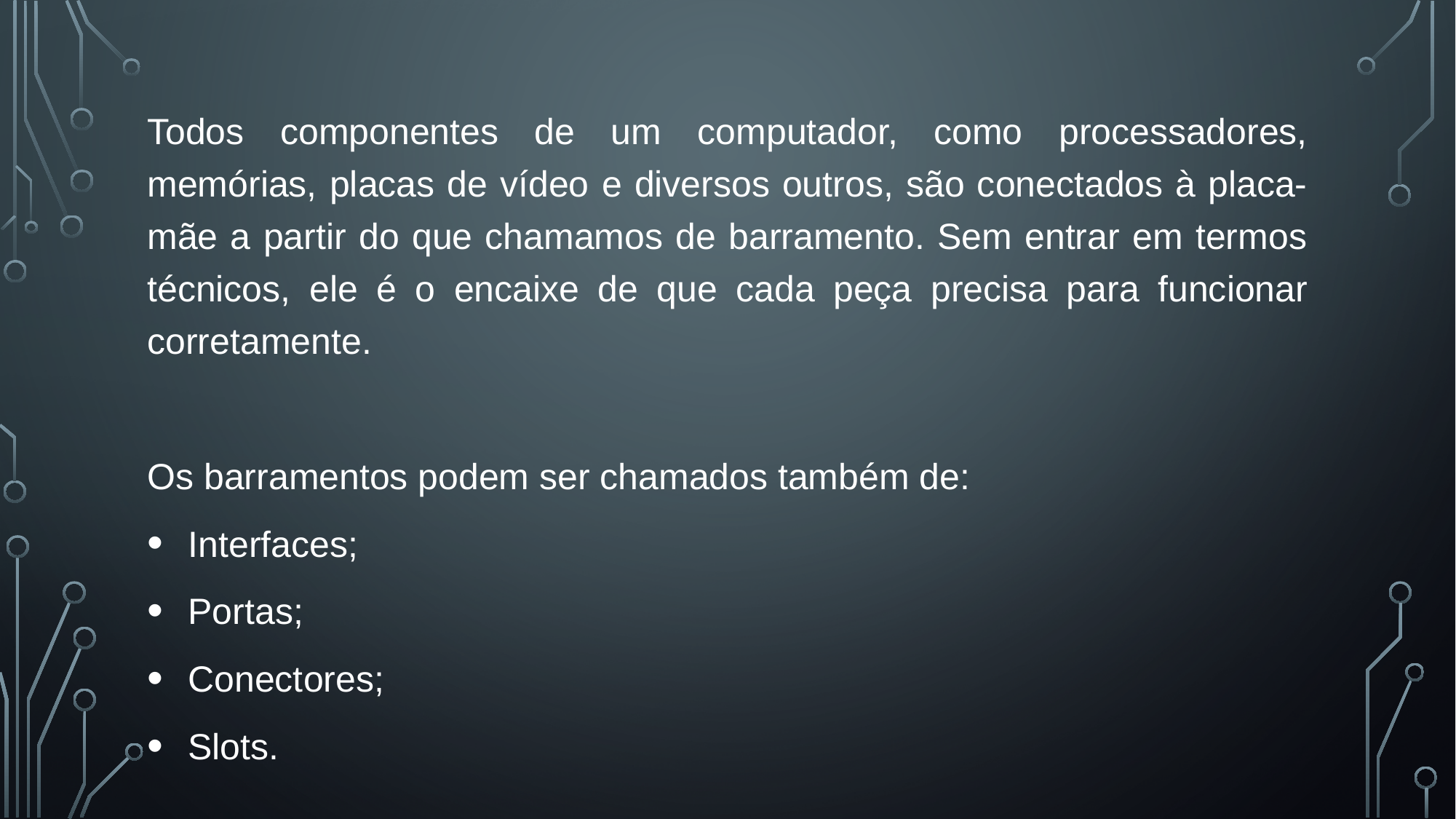

Todos componentes de um computador, como processadores, memórias, placas de vídeo e diversos outros, são conectados à placa-mãe a partir do que chamamos de barramento. Sem entrar em termos técnicos, ele é o encaixe de que cada peça precisa para funcionar corretamente.

Os barramentos podem ser chamados também de:
Interfaces;
Portas;
Conectores;
Slots.